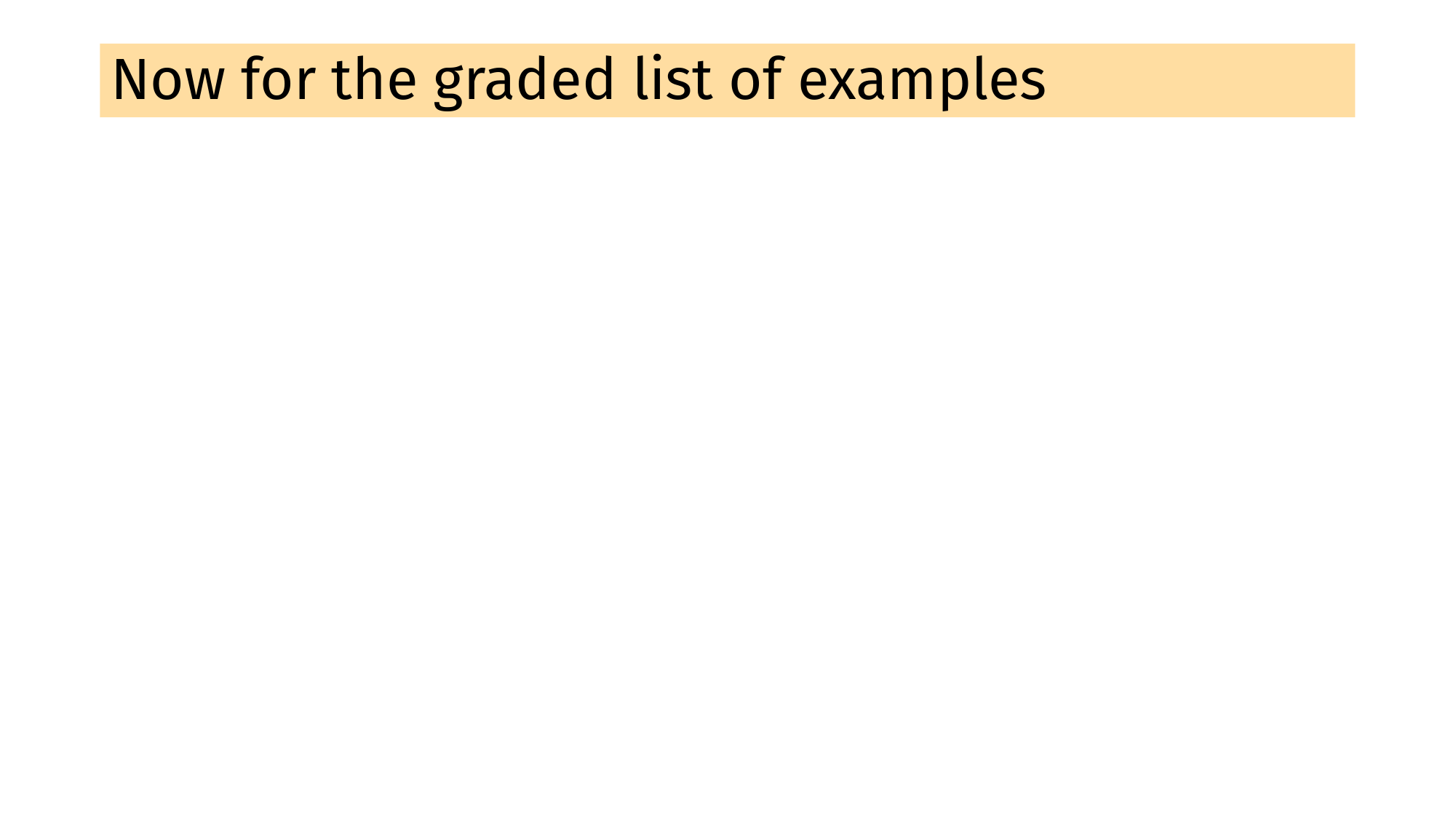

# Now for the graded list of examples